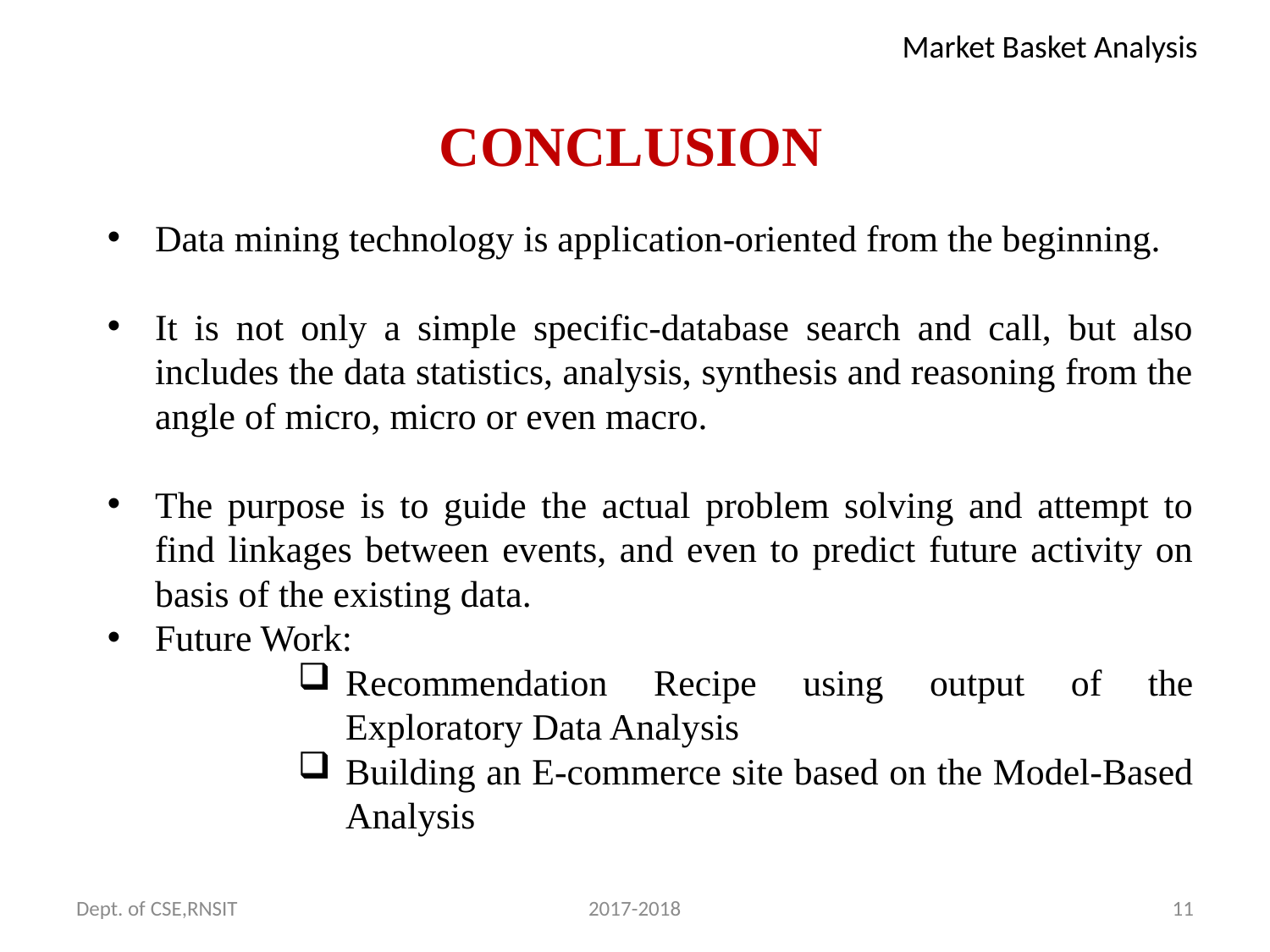

# CONCLUSION

Data mining technology is application-oriented from the beginning.

It is not only a simple specific-database search and call, but also includes the data statistics, analysis, synthesis and reasoning from the angle of micro, micro or even macro.

The purpose is to guide the actual problem solving and attempt to find linkages between events, and even to predict future activity on basis of the existing data.
Future Work:
Recommendation Recipe using output of the Exploratory Data Analysis
Building an E-commerce site based on the Model-Based Analysis
Dept. of CSE,RNSIT
2017-2018
11